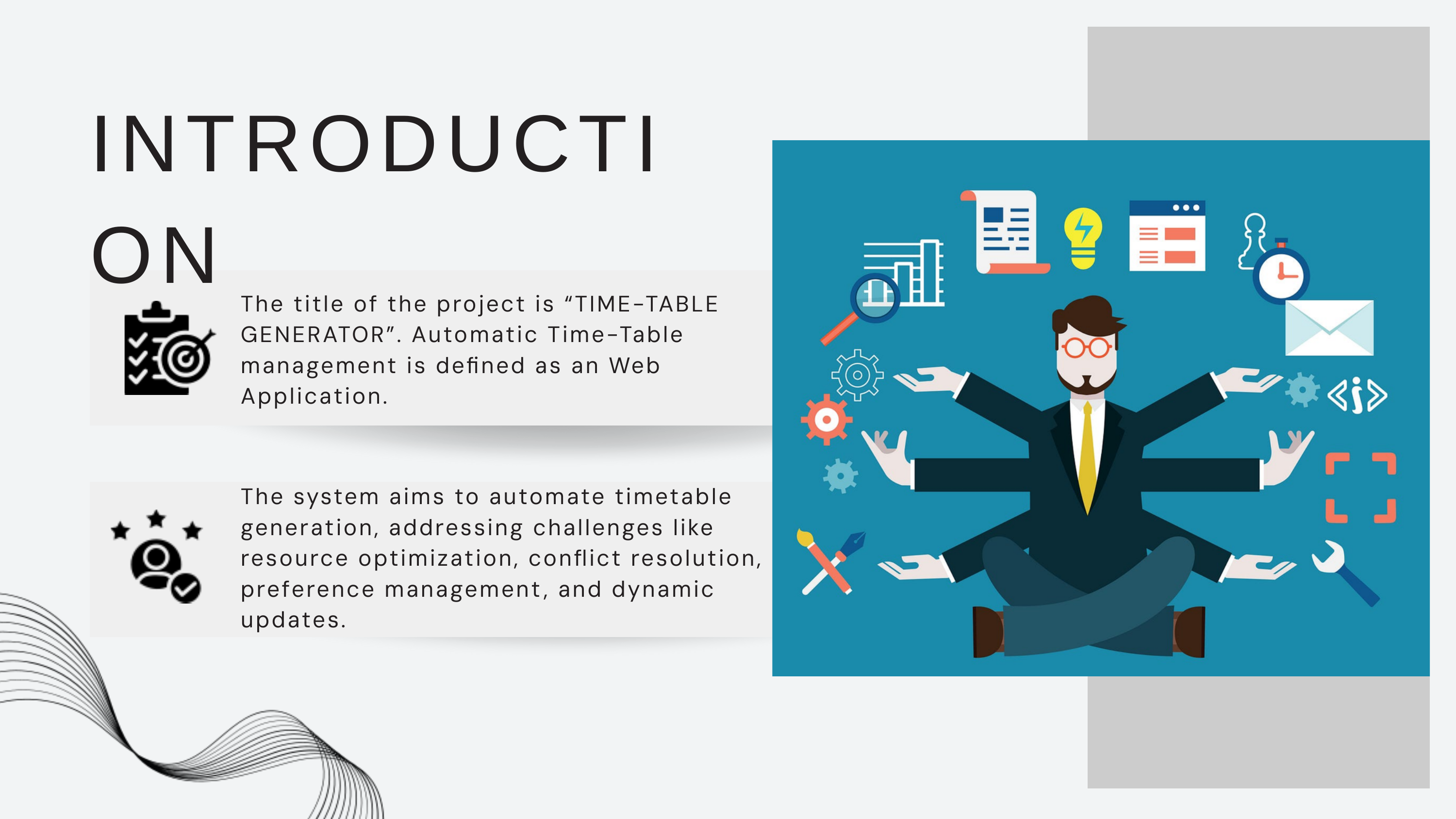

INTRODUCTION

The title of the project is “TIME-TABLE GENERATOR”. Automatic Time-Table management is defined as an Web Application.

The system aims to automate timetable generation, addressing challenges like resource optimization, conflict resolution, preference management, and dynamic updates.